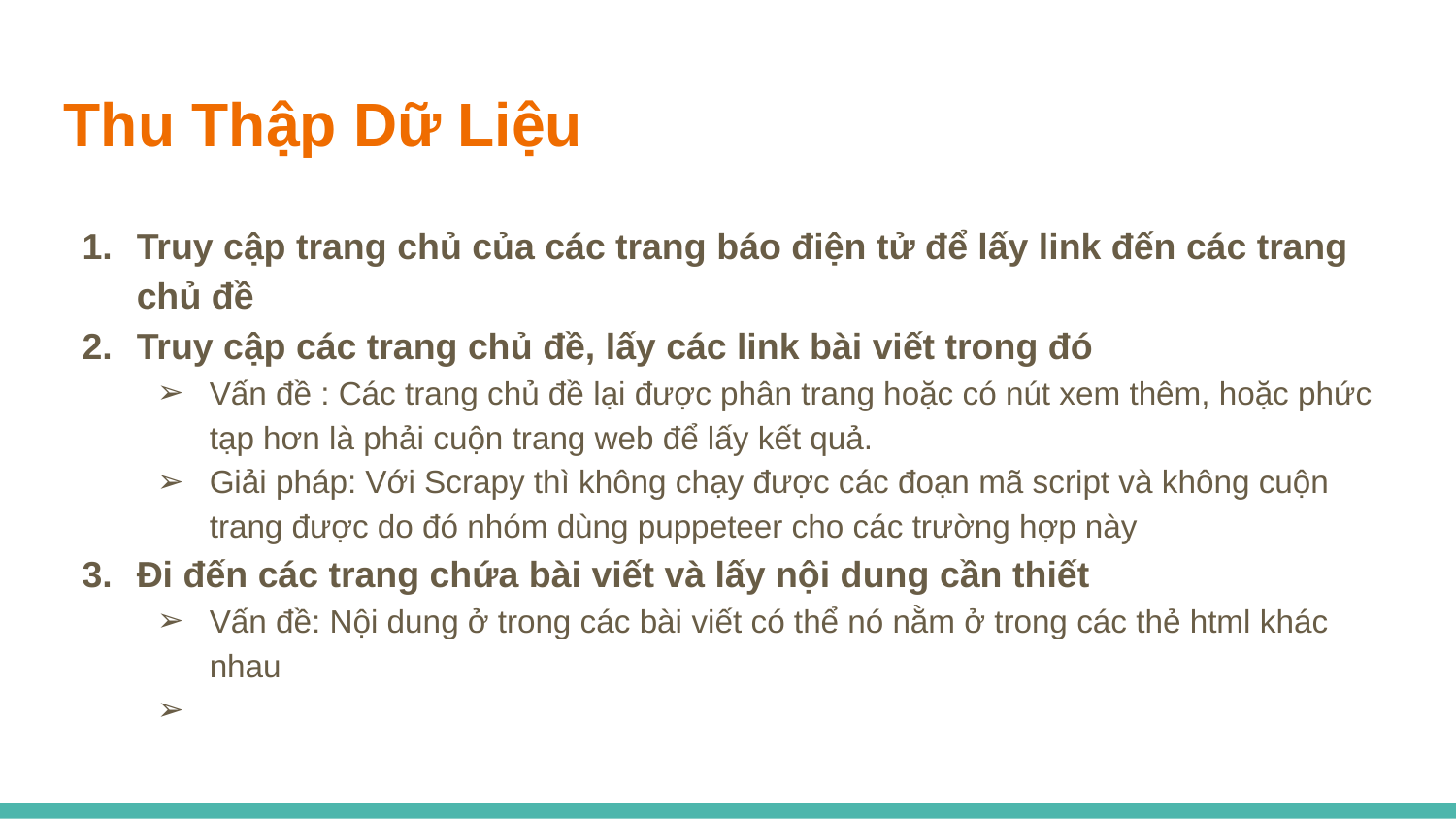

Thu Thập Dữ Liệu
Truy cập trang chủ của các trang báo điện tử để lấy link đến các trang chủ đề
Truy cập các trang chủ đề, lấy các link bài viết trong đó
Vấn đề : Các trang chủ đề lại được phân trang hoặc có nút xem thêm, hoặc phức tạp hơn là phải cuộn trang web để lấy kết quả.
Giải pháp: Với Scrapy thì không chạy được các đoạn mã script và không cuộn trang được do đó nhóm dùng puppeteer cho các trường hợp này
Đi đến các trang chứa bài viết và lấy nội dung cần thiết
Vấn đề: Nội dung ở trong các bài viết có thể nó nằm ở trong các thẻ html khác nhau